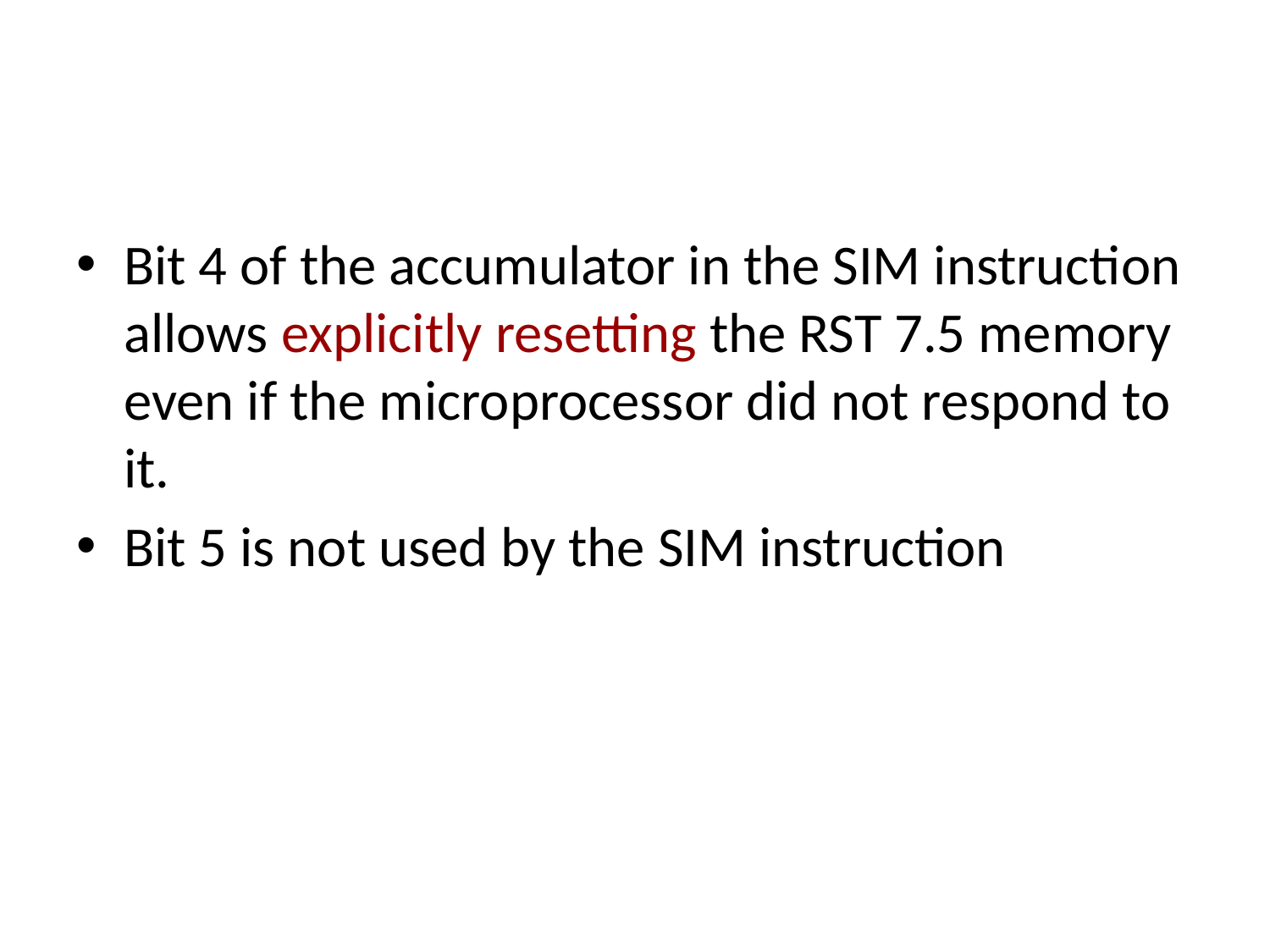

#
Bit 4 of the accumulator in the SIM instruction allows explicitly resetting the RST 7.5 memory even if the microprocessor did not respond to it.
Bit 5 is not used by the SIM instruction